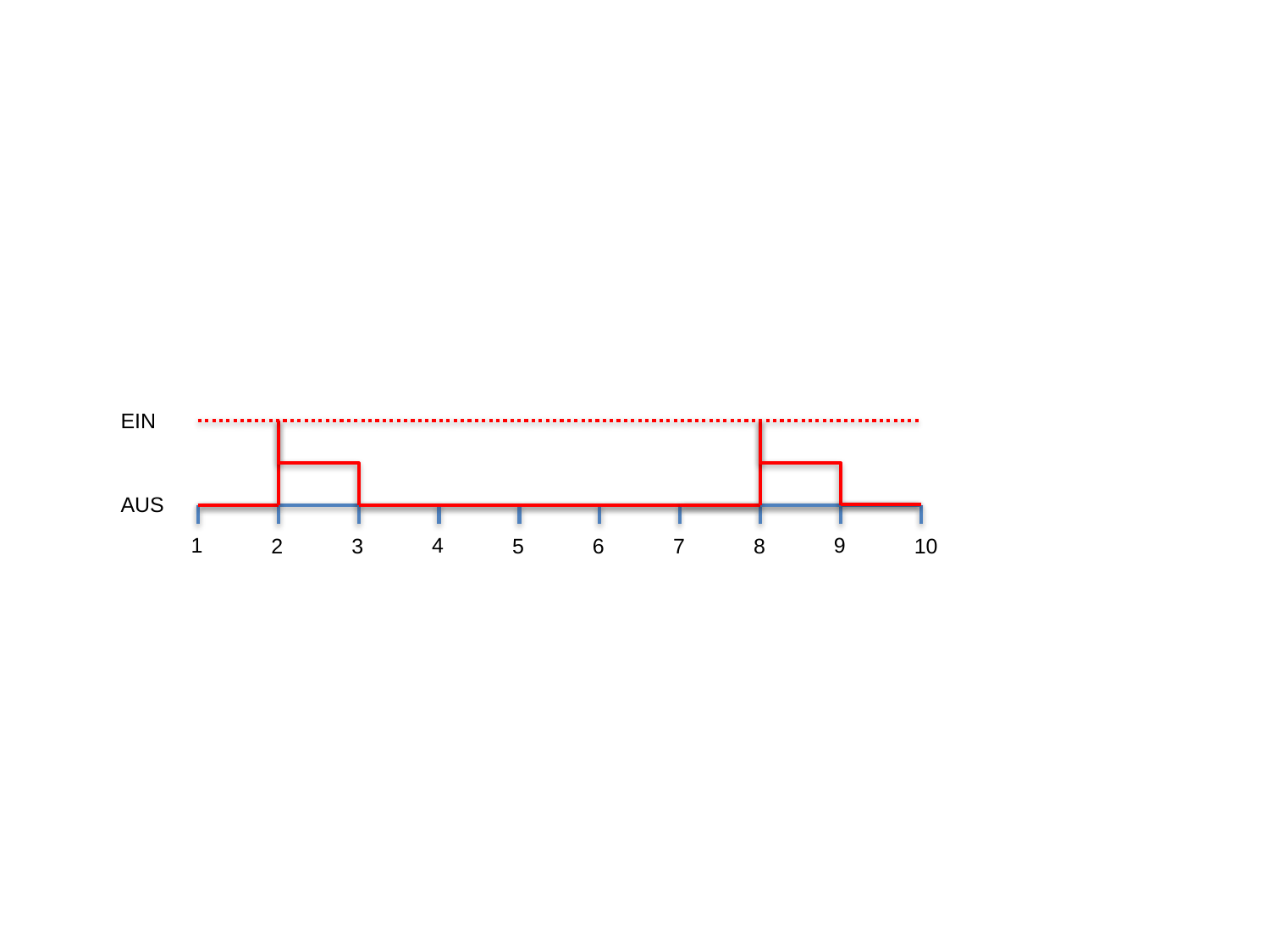

EIN
AUS
1
4
9
2
3
5
6
7
8
10